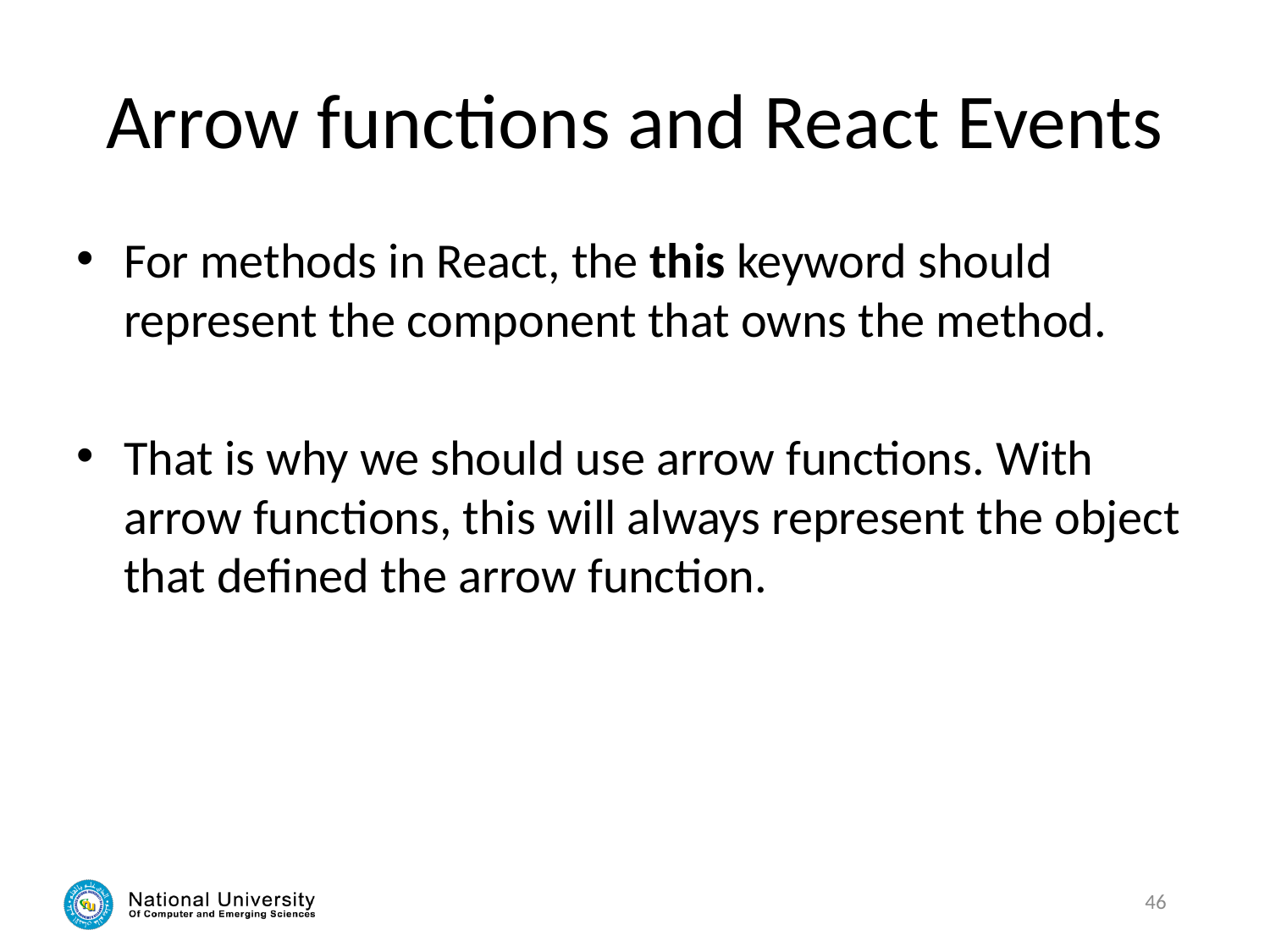

# Arrow functions and React Events
For methods in React, the this keyword should represent the component that owns the method.

That is why we should use arrow functions. With arrow functions, this will always represent the object that defined the arrow function.
46